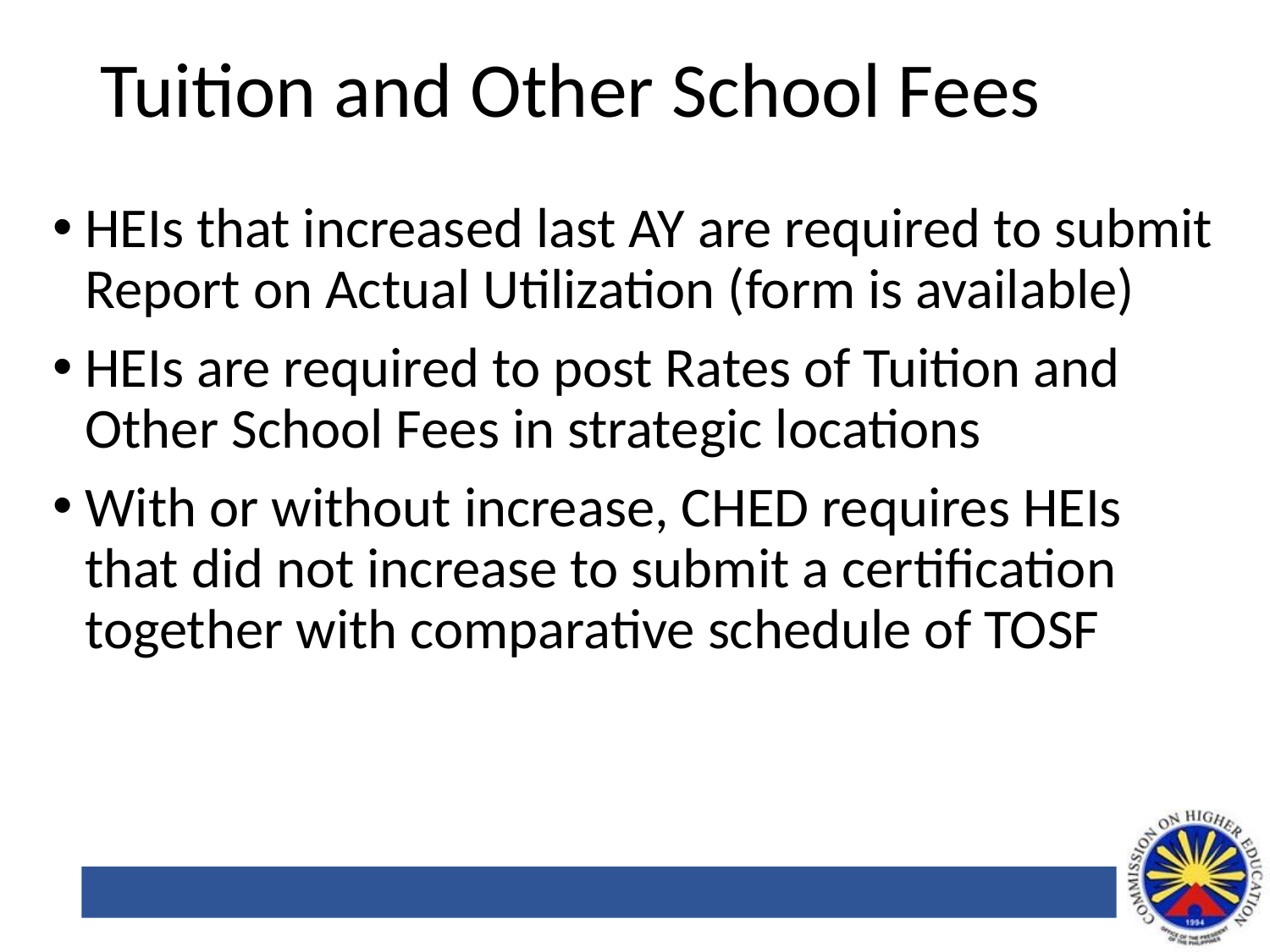

# Tuition and Other School Fees
HEIs that increased last AY are required to submit Report on Actual Utilization (form is available)
HEIs are required to post Rates of Tuition and Other School Fees in strategic locations
With or without increase, CHED requires HEIs that did not increase to submit a certification together with comparative schedule of TOSF